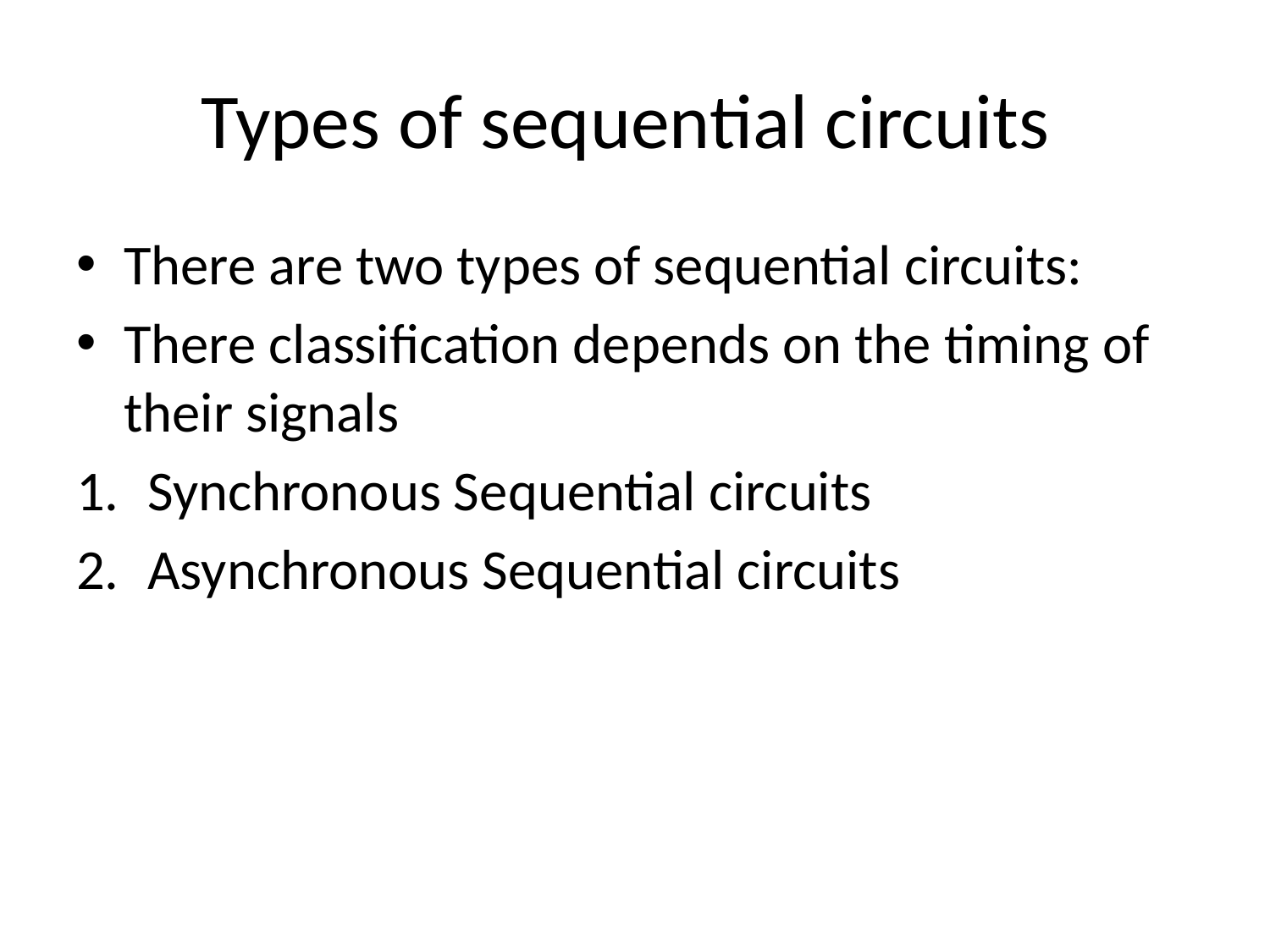

# Types of sequential circuits
There are two types of sequential circuits:
There classification depends on the timing of their signals
Synchronous Sequential circuits
Asynchronous Sequential circuits